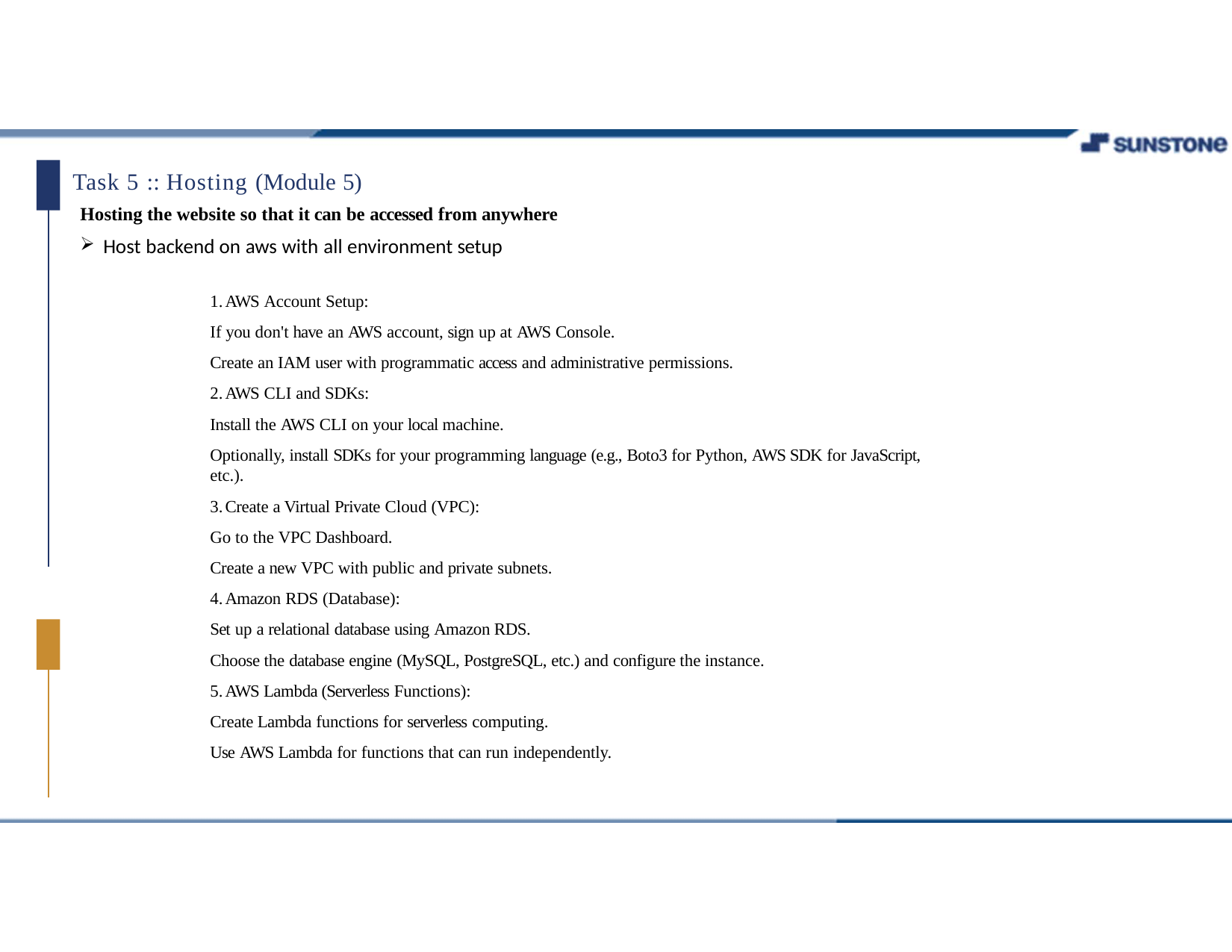

Task 5 :: Hosting (Module 5)
Hosting the website so that it can be accessed from anywhere
Host backend on aws with all environment setup

AWS Account Setup:
If you don't have an AWS account, sign up at AWS Console.
Create an IAM user with programmatic access and administrative permissions.
AWS CLI and SDKs:
Install the AWS CLI on your local machine.
Optionally, install SDKs for your programming language (e.g., Boto3 for Python, AWS SDK for JavaScript, etc.).
Create a Virtual Private Cloud (VPC):
Go to the VPC Dashboard.
Create a new VPC with public and private subnets.
Amazon RDS (Database):
Set up a relational database using Amazon RDS.
Choose the database engine (MySQL, PostgreSQL, etc.) and configure the instance.
AWS Lambda (Serverless Functions):
Create Lambda functions for serverless computing.
Use AWS Lambda for functions that can run independently.